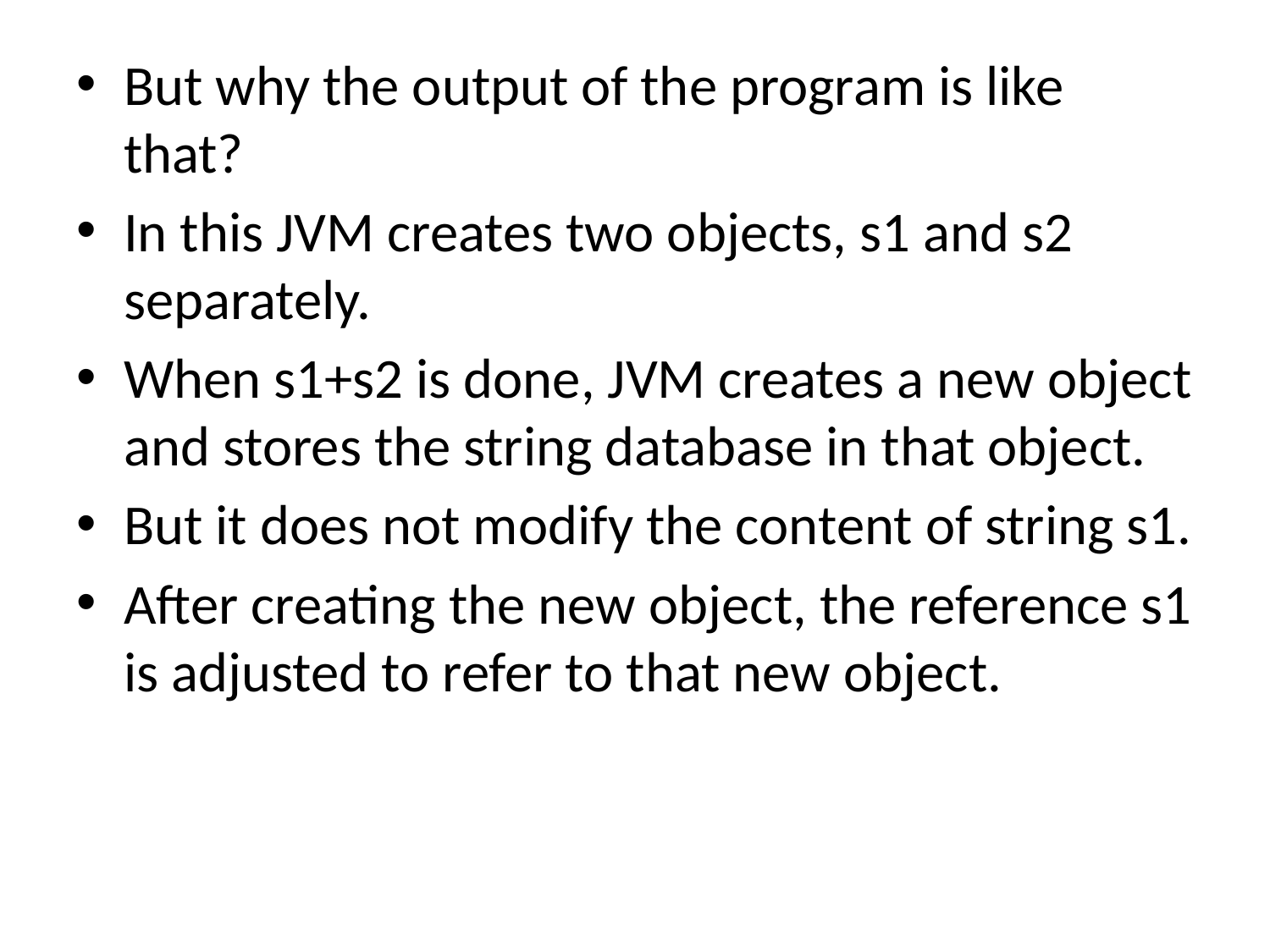

#
But why the output of the program is like that?
In this JVM creates two objects, s1 and s2 separately.
When s1+s2 is done, JVM creates a new object and stores the string database in that object.
But it does not modify the content of string s1.
After creating the new object, the reference s1 is adjusted to refer to that new object.